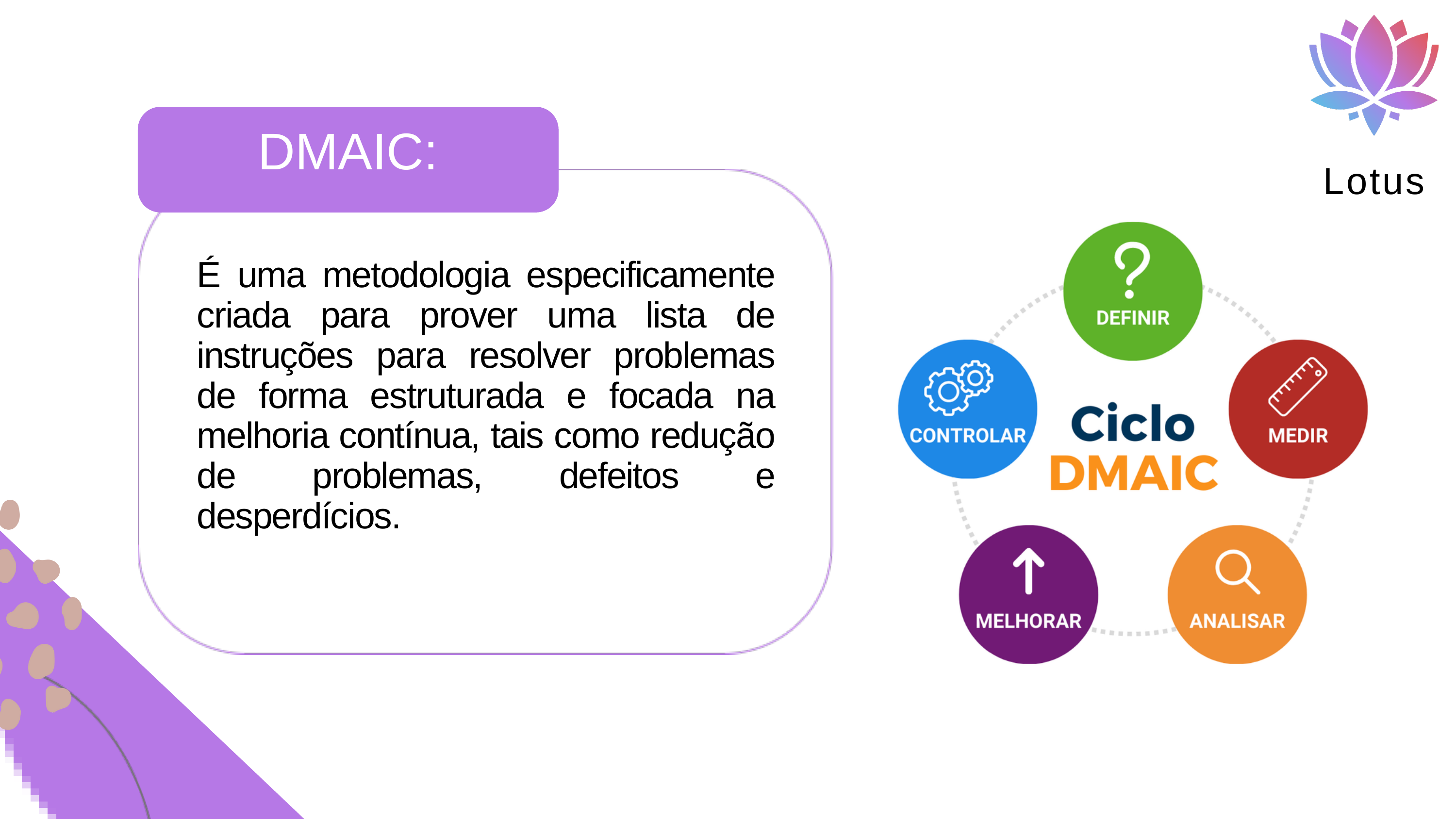

Lotus

DMAIC:

É uma metodologia especificamente criada para prover uma lista de instruções para resolver problemas de forma estruturada e focada na melhoria contínua, tais como redução de problemas, defeitos e desperdícios.